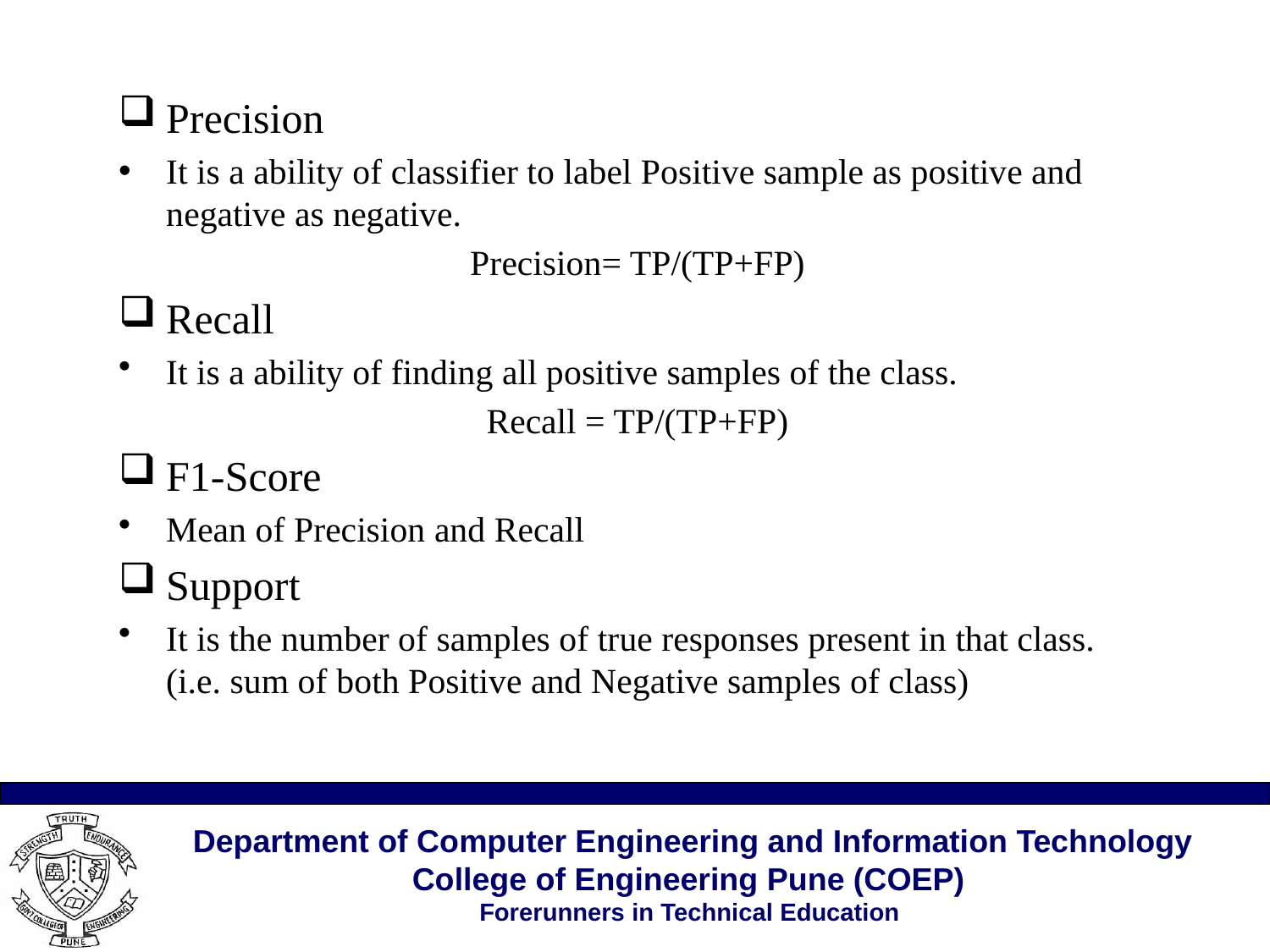

Precision
It is a ability of classifier to label Positive sample as positive and negative as negative.
Precision= TP/(TP+FP)
Recall
It is a ability of finding all positive samples of the class.
Recall = TP/(TP+FP)
F1-Score
Mean of Precision and Recall
Support
It is the number of samples of true responses present in that class. (i.e. sum of both Positive and Negative samples of class)